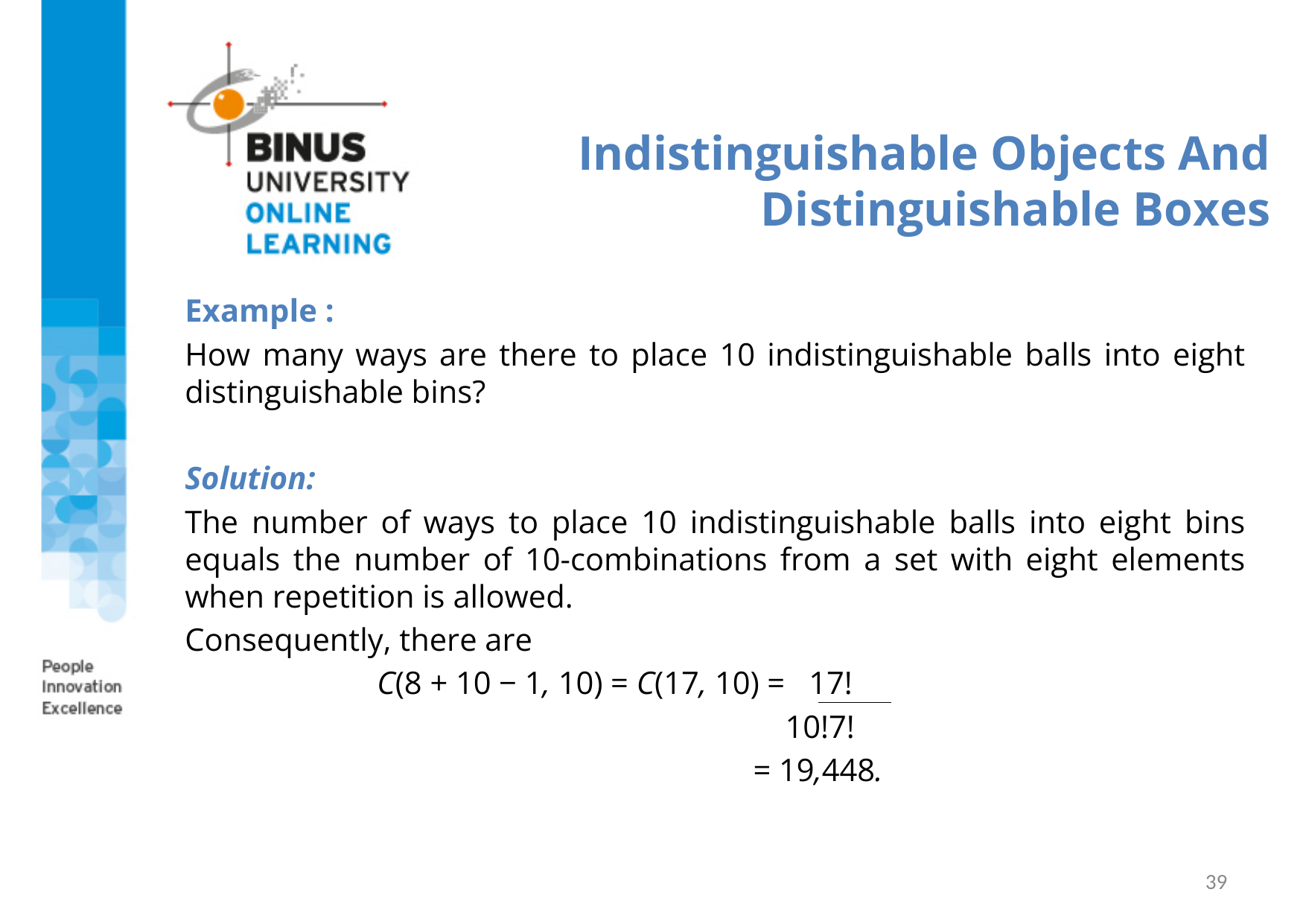

# Indistinguishable Objects And Distinguishable Boxes
Example :
How many ways are there to place 10 indistinguishable balls into eight distinguishable bins?

Solution:
The number of ways to place 10 indistinguishable balls into eight bins equals the number of 10-combinations from a set with eight elements when repetition is allowed.
Consequently, there are
                        C(8 + 10 − 1, 10) = C(17, 10) =   17!
                                                                           10!7!
                                                                       = 19,448.
39